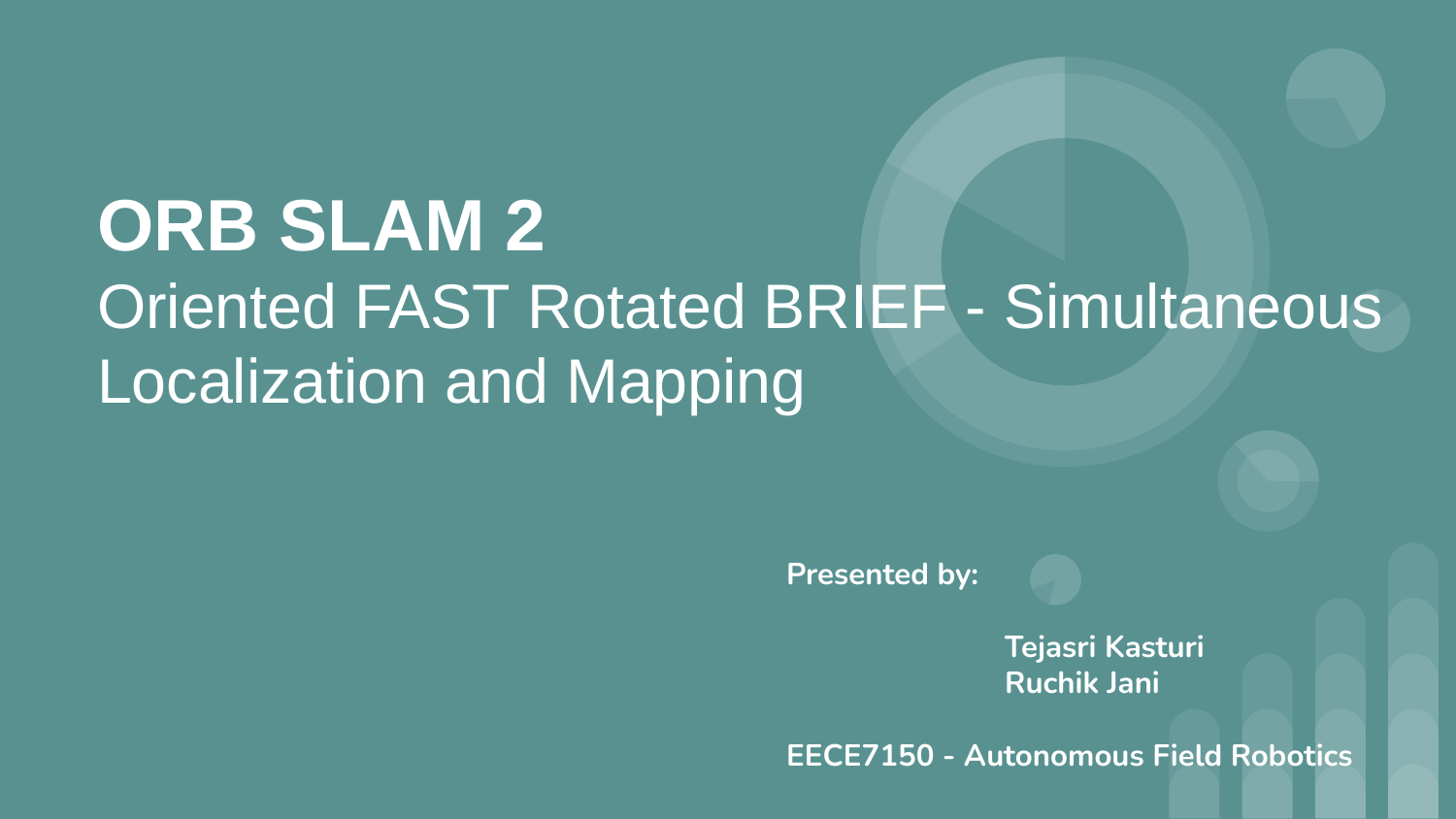

# ORB SLAM 2
Oriented FAST Rotated BRIEF - Simultaneous Localization and Mapping
Presented by:

Tejasri Kasturi
Ruchik Jani

EECE7150 - Autonomous Field Robotics